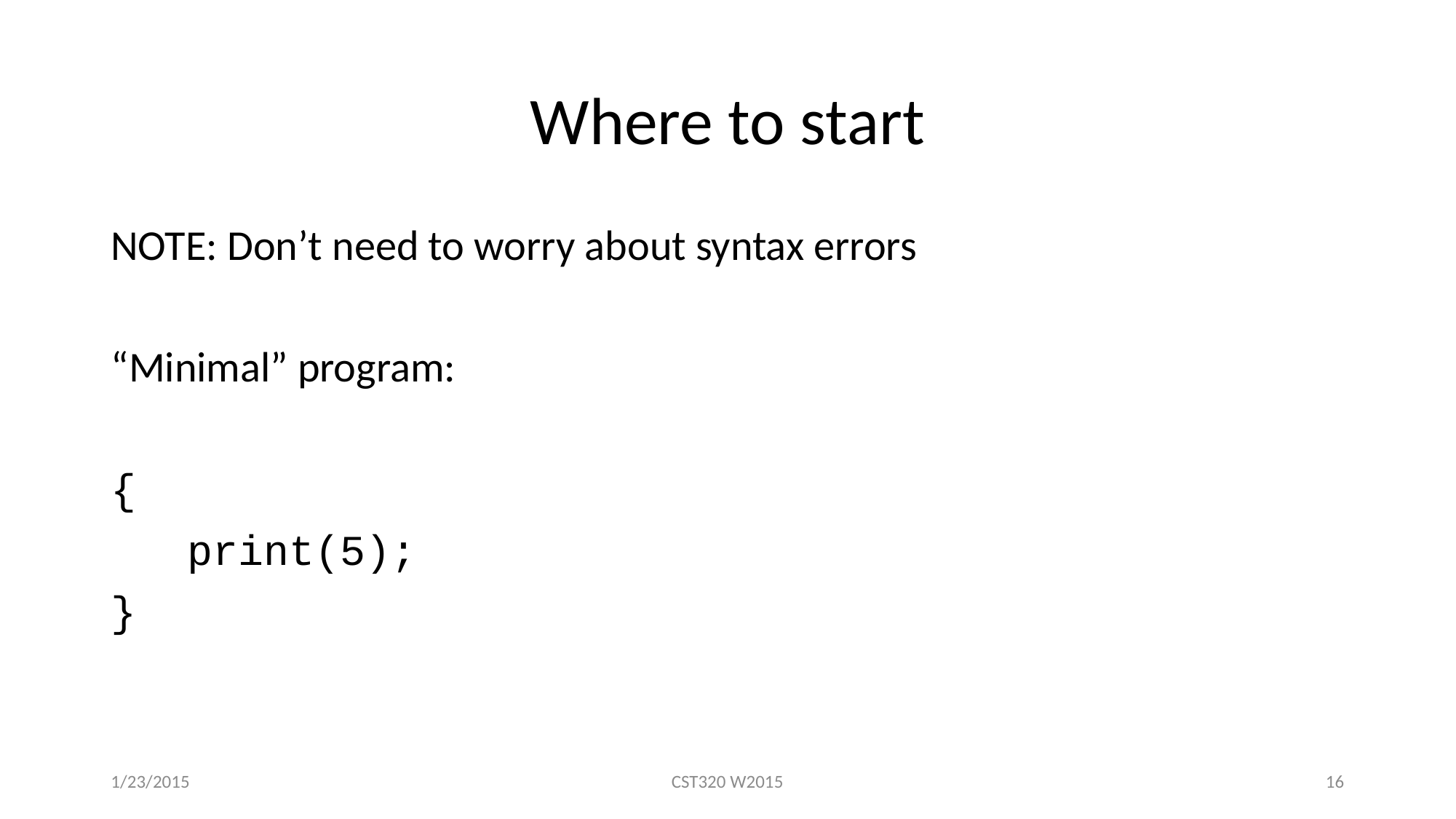

# Where to start
NOTE: Don’t need to worry about syntax errors

“Minimal” program:

{
   print(5);
}
1/23/2015
CST320 W2015
16